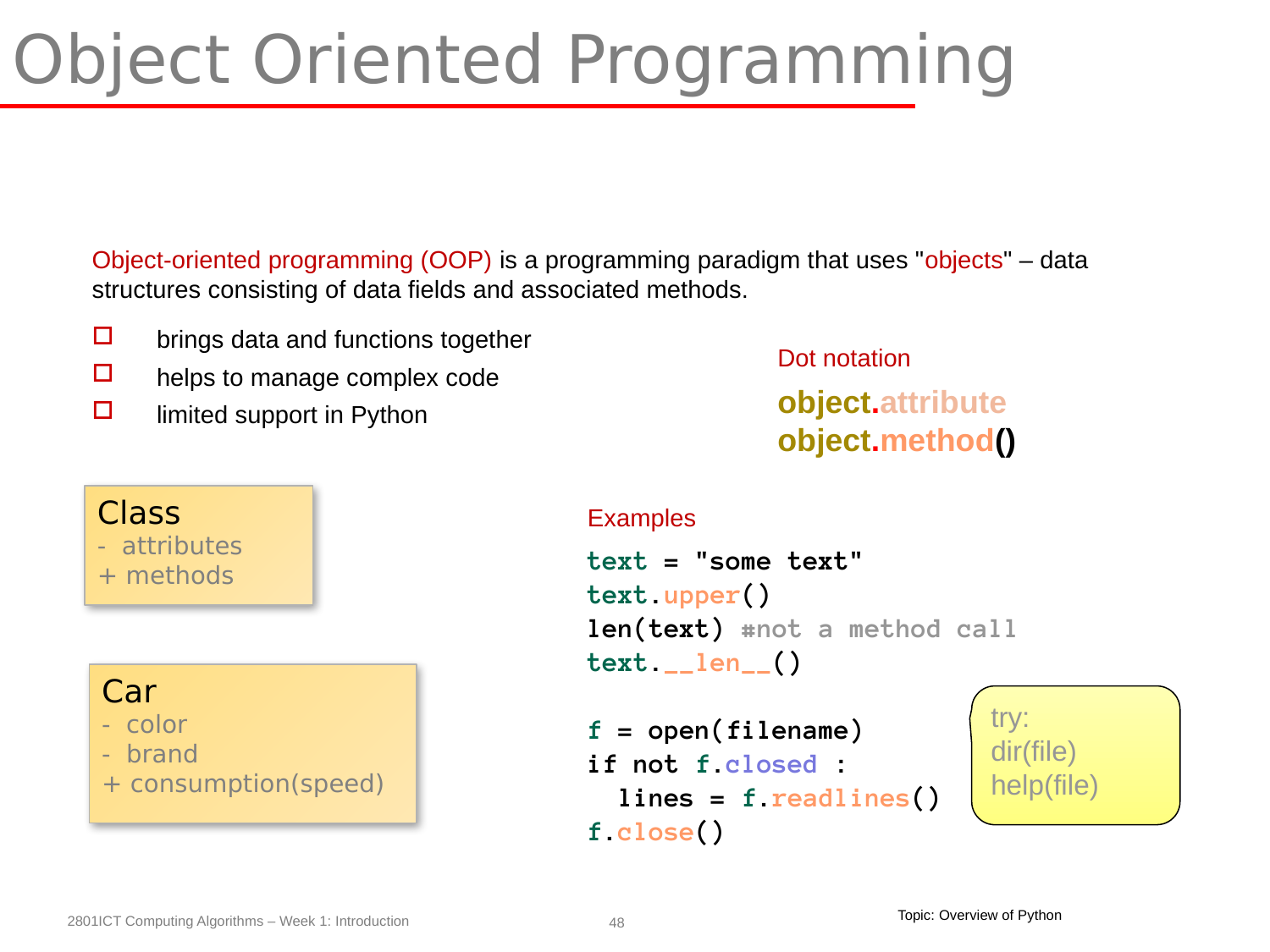

Object Oriented Programming
Object-oriented programming (OOP) is a programming paradigm that uses "objects" – data structures consisting of data fields and associated methods.
brings data and functions together
helps to manage complex code
limited support in Python
Dot notation
object.attribute
object.method()
Class
-  attributes
+ methods
Examples
text = "some text"
text.upper()
len(text) #not a method call
text.__len__()
f = open(filename)
if not f.closed :
  lines = f.readlines()
f.close()
Car
-  color
-  brand
+ consumption(speed)
try:
dir(file)
help(file)
Topic: Overview of Python